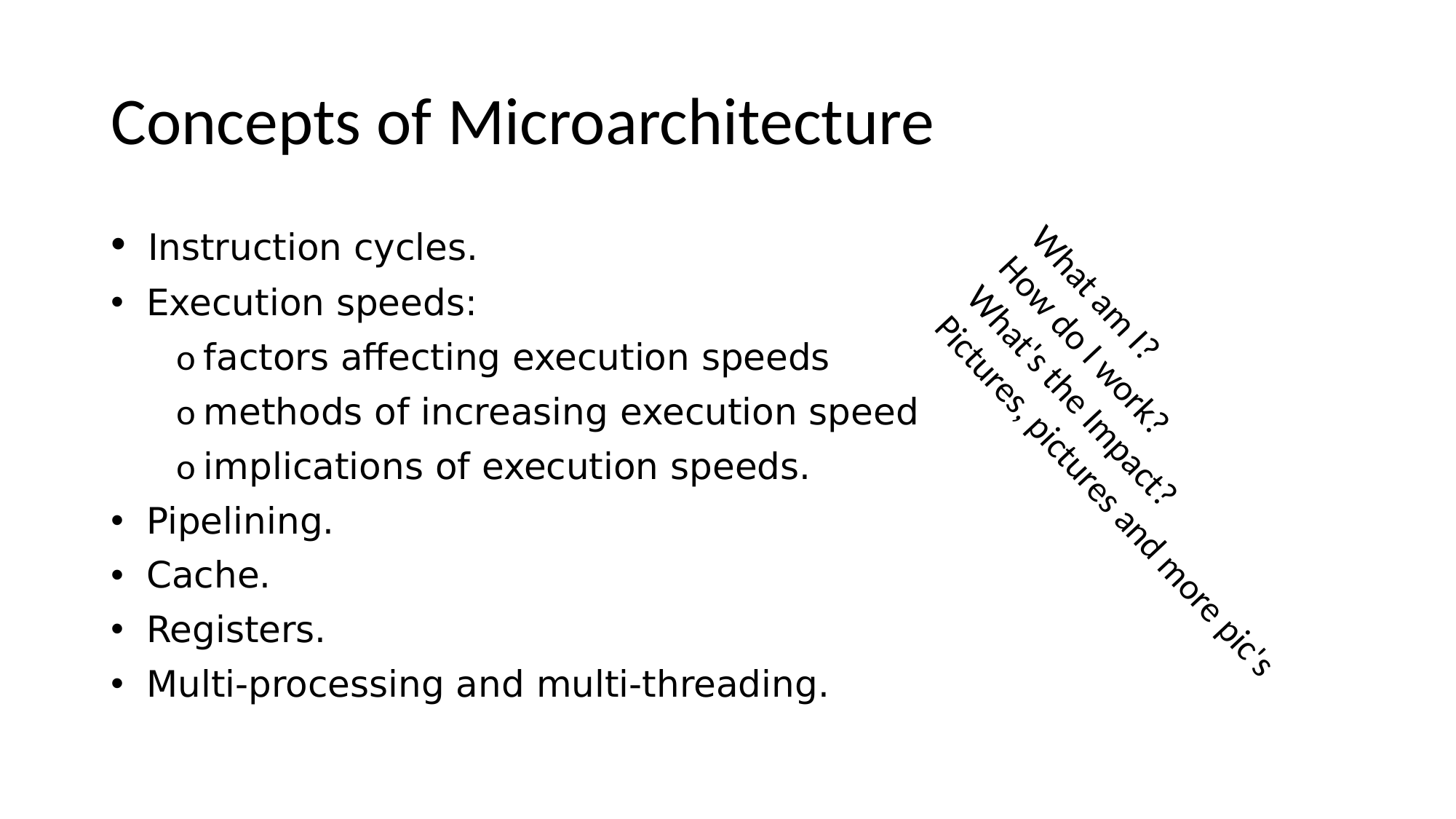

# Concepts of Microarchitecture
 Instruction cycles.
 Execution speeds:
        o factors affecting execution speeds
        o methods of increasing execution speed
        o implications of execution speeds.
 Pipelining.
 Cache.
 Registers.
 Multi-processing and multi-threading.

What am I?
How do I work?
What's the Impact?
Pictures, pictures and more pic's